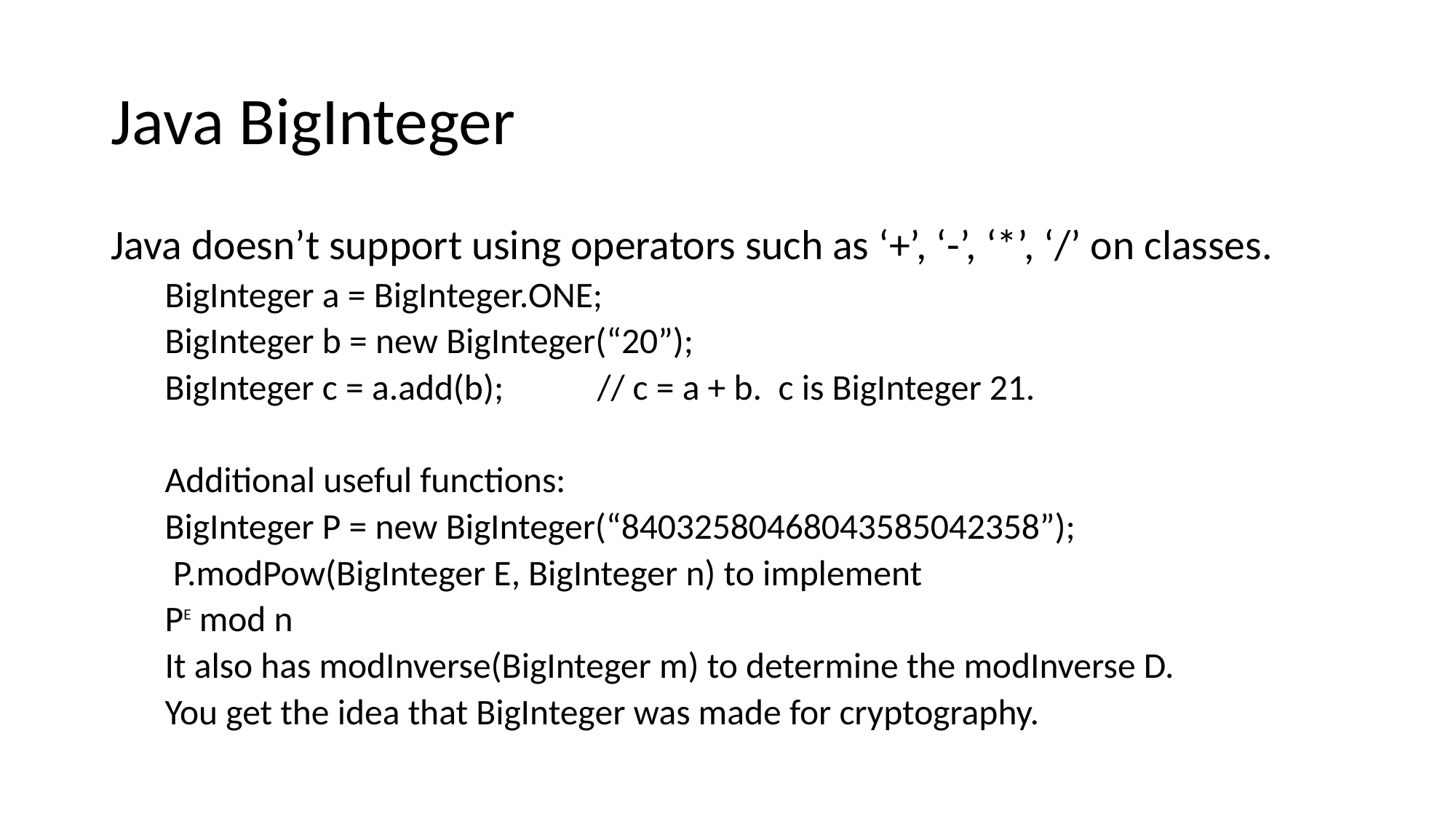

# Java BigInteger
Java doesn’t support using operators such as ‘+’, ‘-’, ‘*’, ‘/’ on classes.
BigInteger a = BigInteger.ONE;
BigInteger b = new BigInteger(“20”);
BigInteger c = a.add(b);	// c = a + b.  c is BigInteger 21.

Additional useful functions:
BigInteger P = new BigInteger(“84032580468043585042358”);
 P.modPow(BigInteger E, BigInteger n) to implement
	PE mod n
It also has modInverse(BigInteger m) to determine the modInverse D.
You get the idea that BigInteger was made for cryptography.